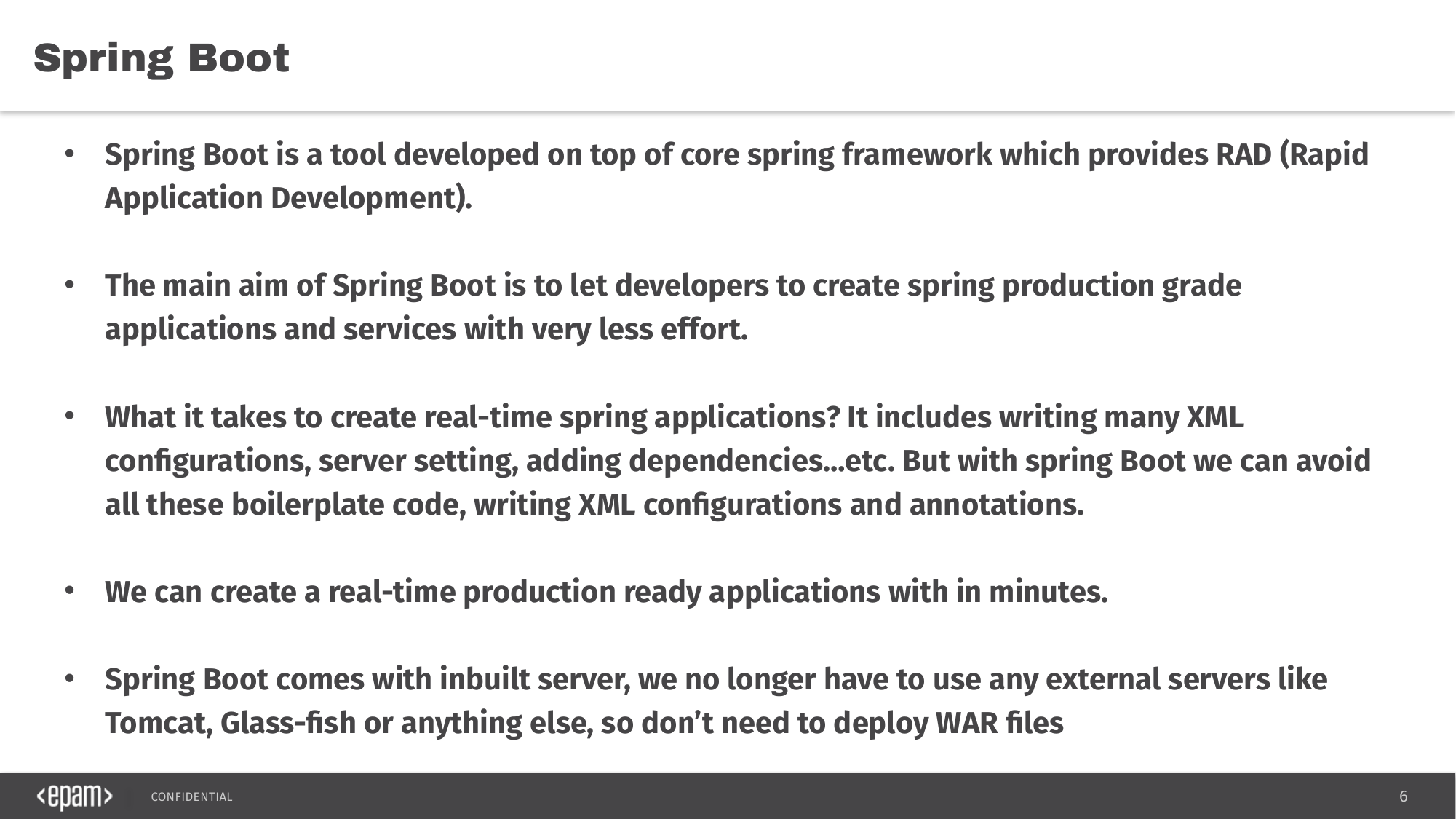

Spring Boot

Spring Boot is a tool developed on top of core spring framework which provides RAD (Rapid Application Development).

The main aim of Spring Boot is to let developers to create spring production grade applications and services with very less effort.

What it takes to create real-time spring applications? It includes writing many XML configurations, server setting, adding dependencies…etc. But with spring Boot we can avoid all these boilerplate code, writing XML configurations and annotations.

We can create a real-time production ready applications with in minutes.

Spring Boot comes with inbuilt server, we no longer have to use any external servers like Tomcat, Glass-fish or anything else, so don’t need to deploy WAR files